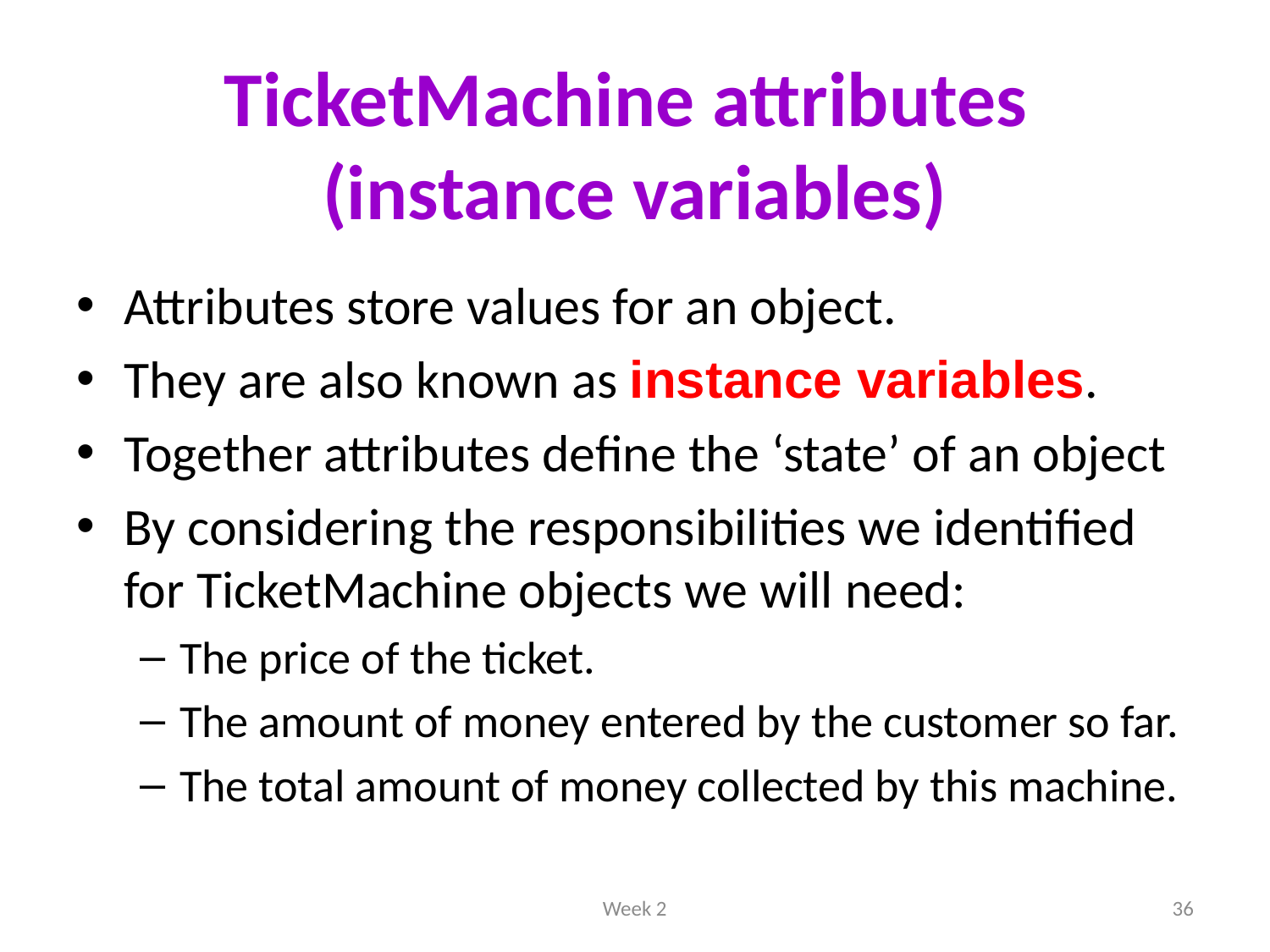

# TicketMachine attributes (instance variables)
Attributes store values for an object.
They are also known as instance variables.
Together attributes define the ‘state’ of an object
By considering the responsibilities we identified for TicketMachine objects we will need:
The price of the ticket.
The amount of money entered by the customer so far.
The total amount of money collected by this machine.
Week 2
36